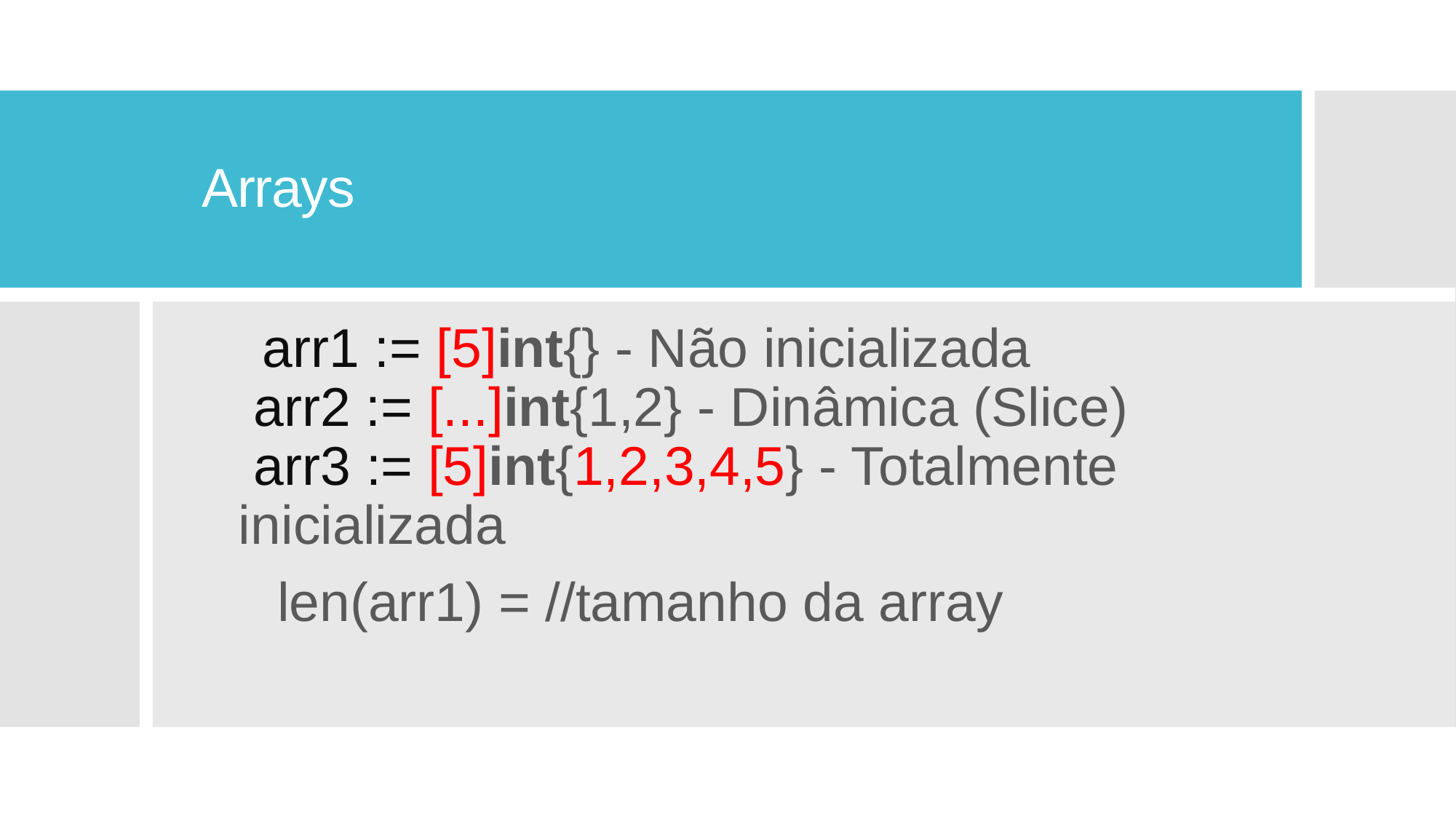

# Arrays

    arr1 := [5]int{} - Não inicializada
  arr2 := [...]int{1,2} - Dinâmica (Slice)
  arr3 := [5]int{1,2,3,4,5} - Totalmente   inicializada
     len(arr1) = //tamanho da array